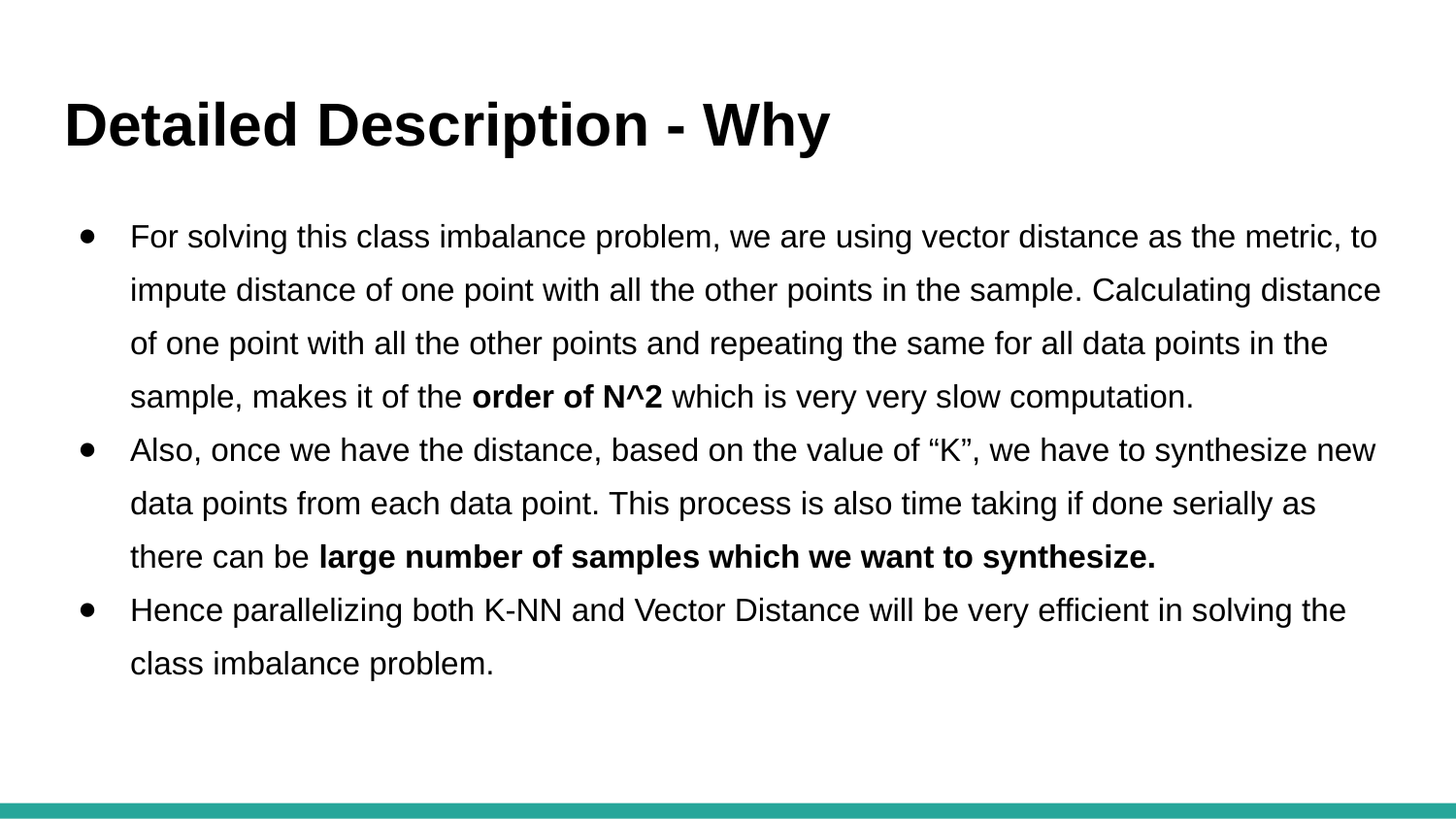

# Detailed Description - Why
For solving this class imbalance problem, we are using vector distance as the metric, to impute distance of one point with all the other points in the sample. Calculating distance of one point with all the other points and repeating the same for all data points in the sample, makes it of the order of N^2 which is very very slow computation.
Also, once we have the distance, based on the value of “K”, we have to synthesize new data points from each data point. This process is also time taking if done serially as there can be large number of samples which we want to synthesize.
Hence parallelizing both K-NN and Vector Distance will be very efficient in solving the  class imbalance problem.